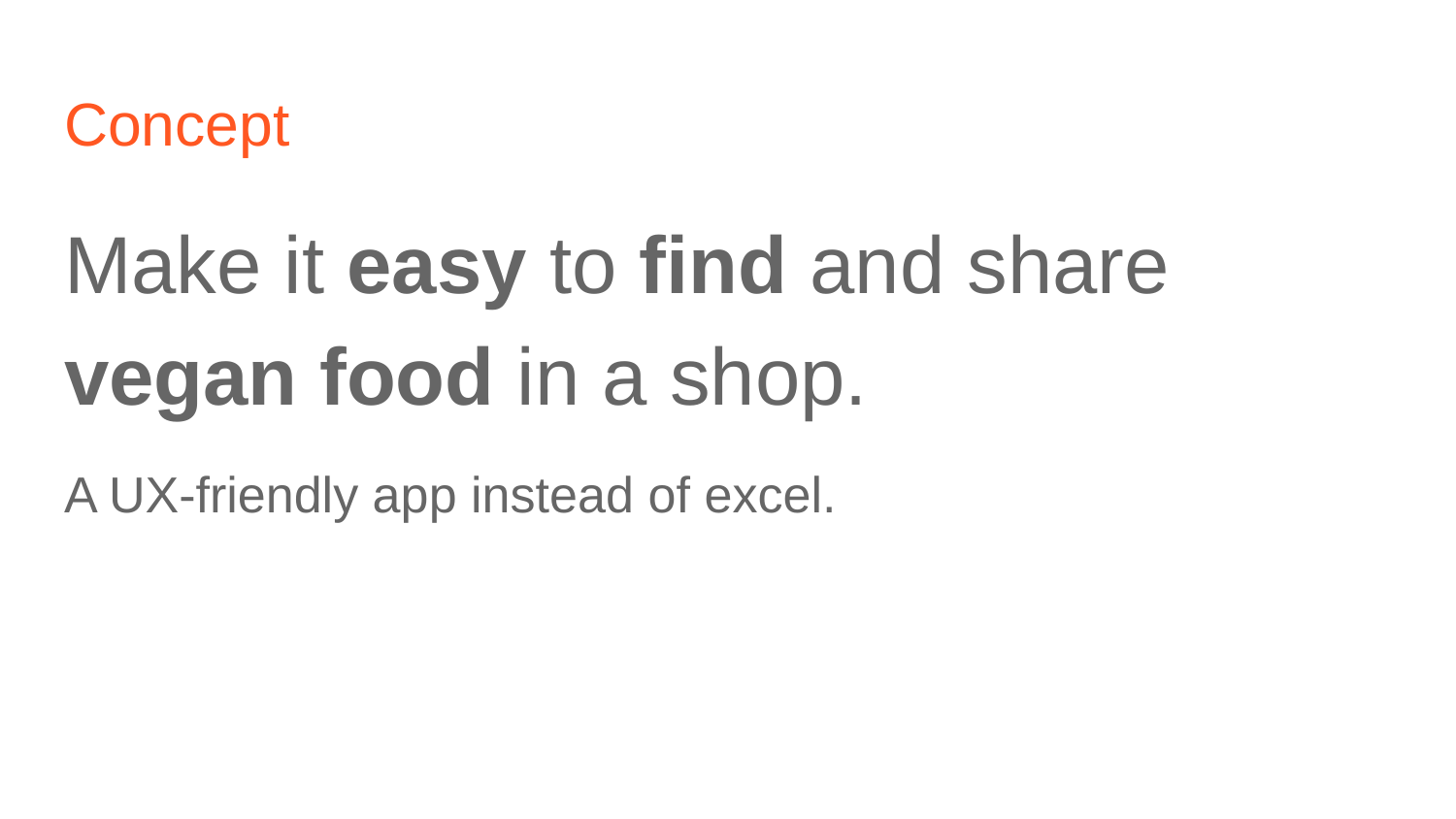

# Concept
Make it easy to find and share
vegan food in a shop.
A UX-friendly app instead of excel.